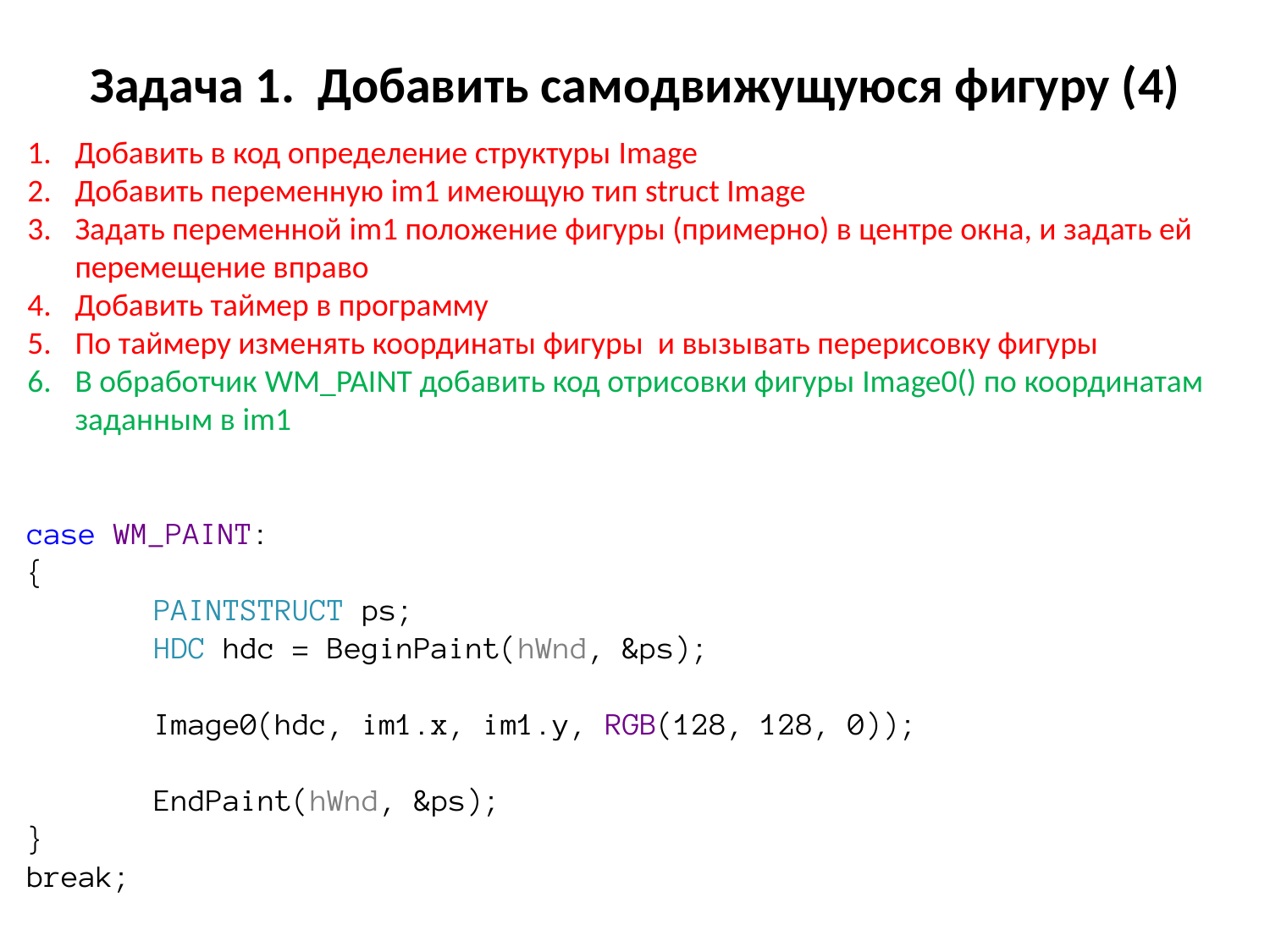

# Задача 1.  Добавить самодвижущуюся фигуру (4)
Добавить в код определение структуры Image
Добавить переменную im1 имеющую тип struct Image
Задать переменной im1 положение фигуры (примерно) в центре окна, и задать ей перемещение вправо
Добавить таймер в программу
По таймеру изменять координаты фигуры  и вызывать перерисовку фигуры
В обработчик WM_PAINT добавить код отрисовки фигуры Image0() по координатам заданным в im1

case WM_PAINT:
{
	PAINTSTRUCT ps;
	HDC hdc = BeginPaint(hWnd, &ps);

	Image0(hdc, im1.x, im1.y, RGB(128, 128, 0));

	EndPaint(hWnd, &ps);
}
break;